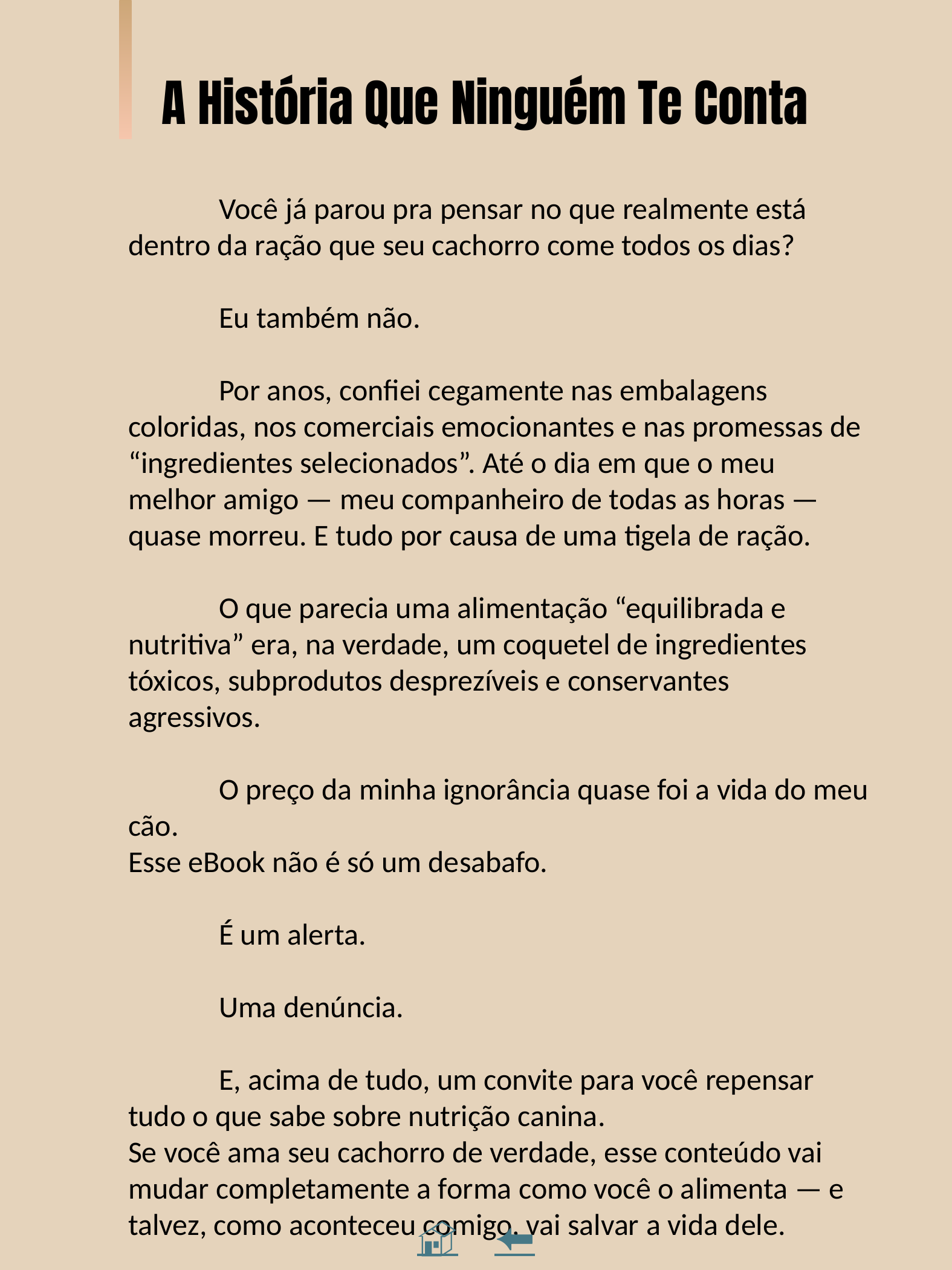

A História Que Ninguém Te Conta
	Você já parou pra pensar no que realmente está dentro da ração que seu cachorro come todos os dias?

	Eu também não.

	Por anos, confiei cegamente nas embalagens coloridas, nos comerciais emocionantes e nas promessas de “ingredientes selecionados”. Até o dia em que o meu melhor amigo — meu companheiro de todas as horas — quase morreu. E tudo por causa de uma tigela de ração.

	O que parecia uma alimentação “equilibrada e nutritiva” era, na verdade, um coquetel de ingredientes tóxicos, subprodutos desprezíveis e conservantes agressivos.

	O preço da minha ignorância quase foi a vida do meu cão.
Esse eBook não é só um desabafo.

	É um alerta.

	Uma denúncia.

	E, acima de tudo, um convite para você repensar tudo o que sabe sobre nutrição canina.
Se você ama seu cachorro de verdade, esse conteúdo vai mudar completamente a forma como você o alimenta — e talvez, como aconteceu comigo, vai salvar a vida dele.
🏠    ⬅️